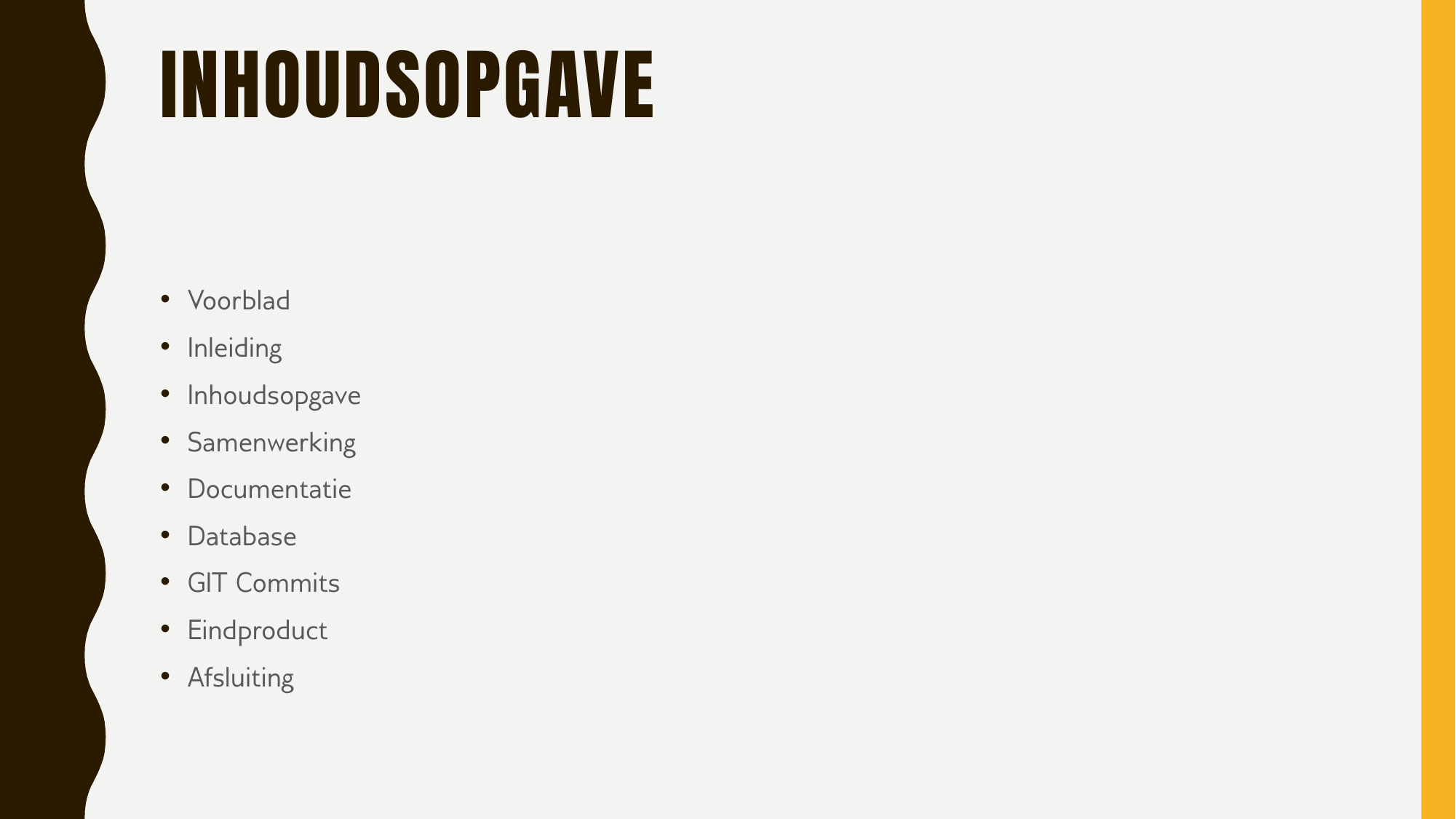

# Inhoudsopgave
Voorblad
Inleiding
Inhoudsopgave
Samenwerking
Documentatie
Database
GIT Commits
Eindproduct
Afsluiting